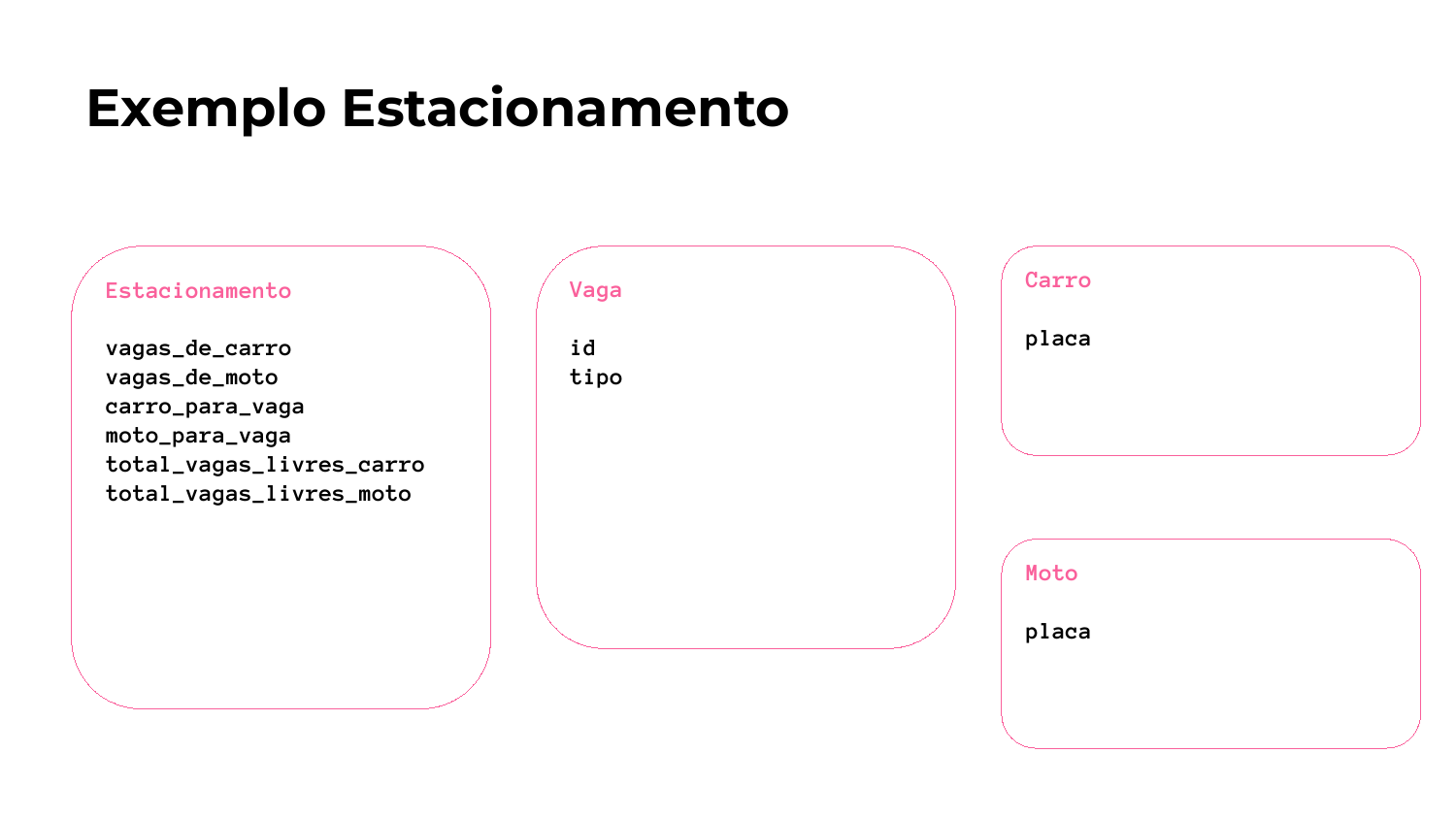

Exemplo Estacionamento
Estacionamento

vagas_de_carro
vagas_de_moto
carro_para_vaga
moto_para_vaga
total_vagas_livres_carro
total_vagas_livres_moto

Vaga

id
tipo
livre

Carro

placa

Moto

placa